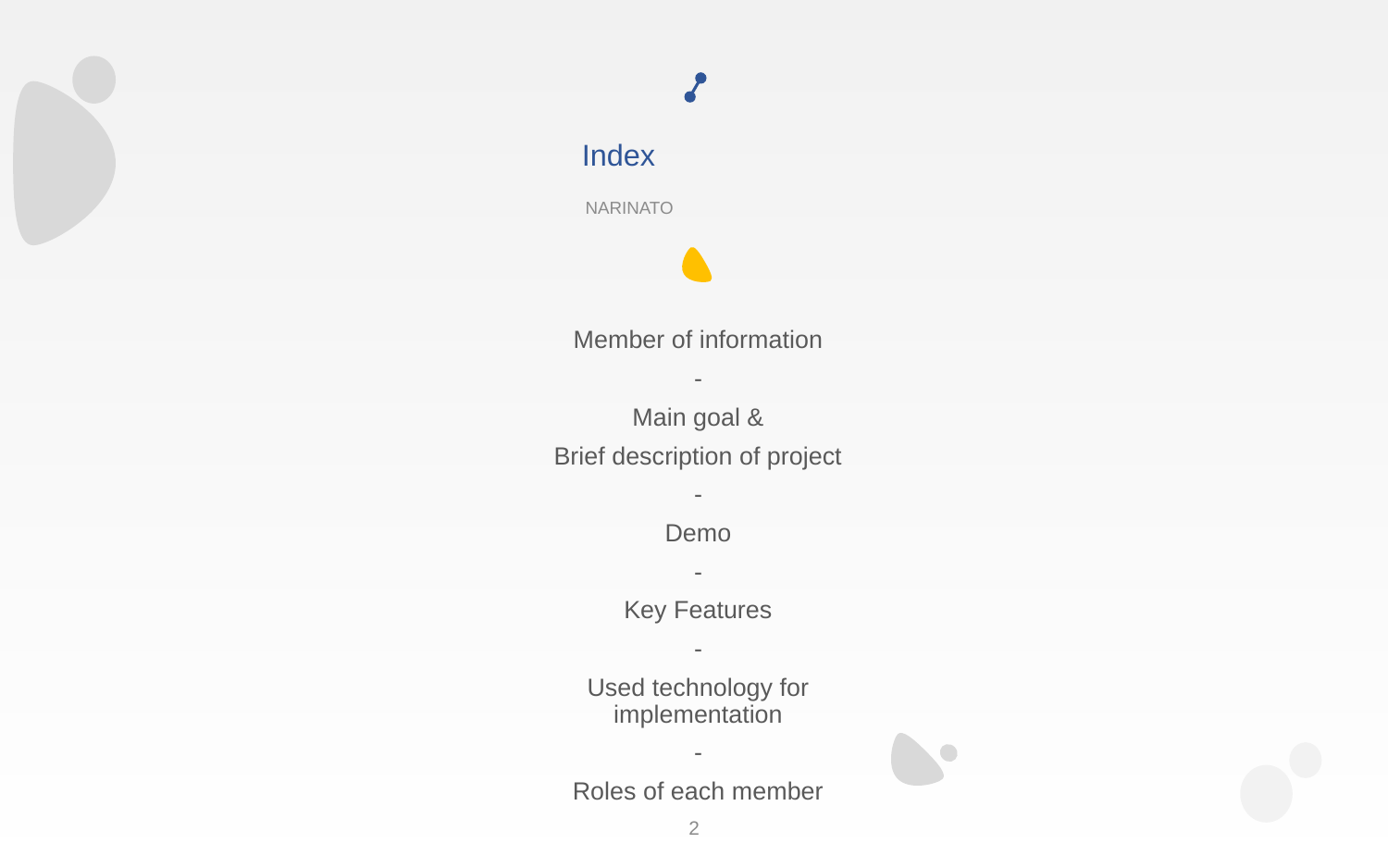

# Index
NARINATO

Member of information
-
Main goal &
Brief description of project
-
Demo
-
Key Features
-
Used technology for implementation
-
Roles of each member

2